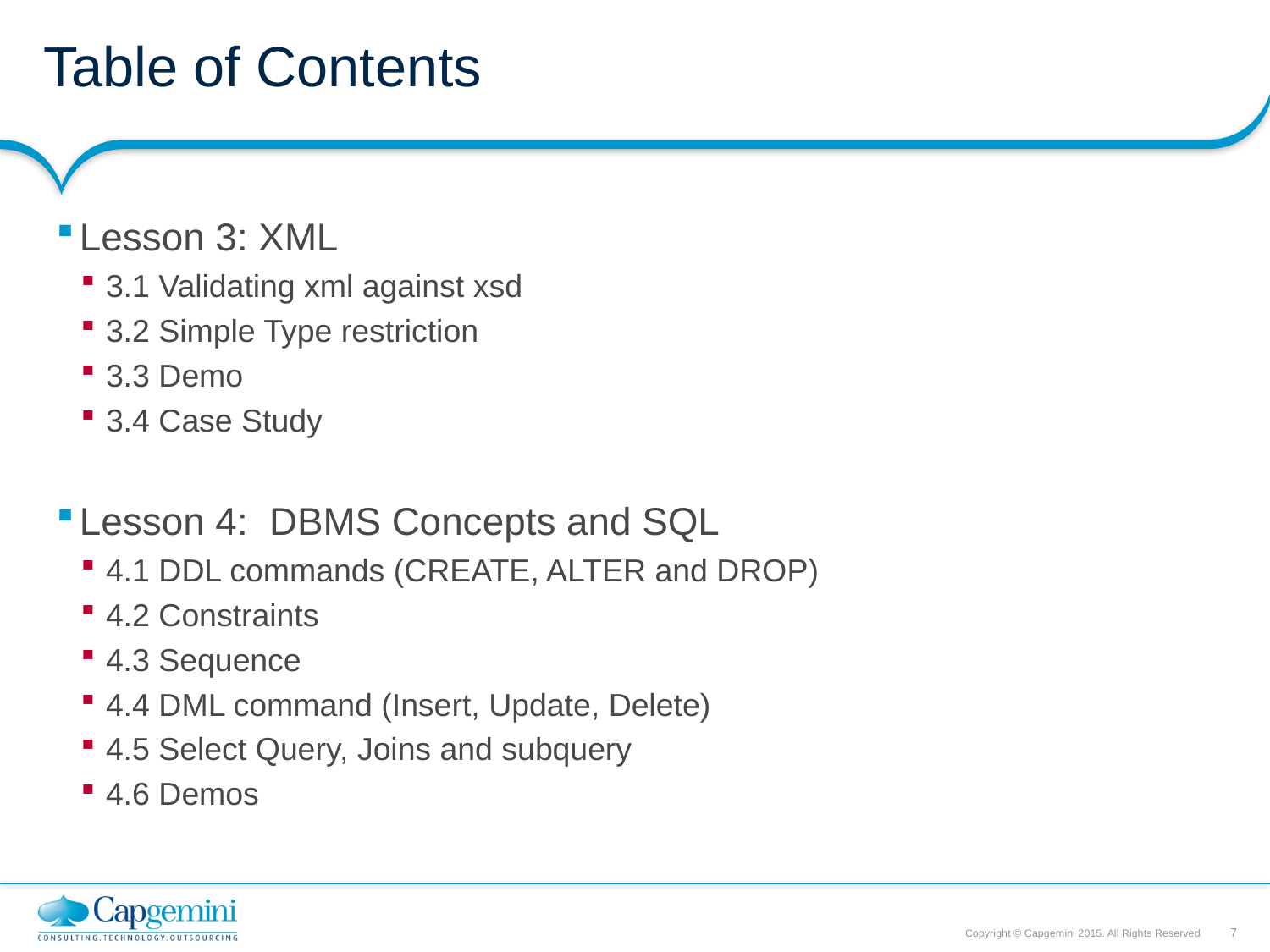

# Table of Contents
Lesson 3: XML
3.1 Validating xml against xsd
3.2 Simple Type restriction
3.3 Demo
3.4 Case Study

Lesson 4:  DBMS Concepts and SQL
4.1 DDL commands (CREATE, ALTER and DROP)
4.2 Constraints
4.3 Sequence
4.4 DML command (Insert, Update, Delete)
4.5 Select Query, Joins and subquery
4.6 Demos